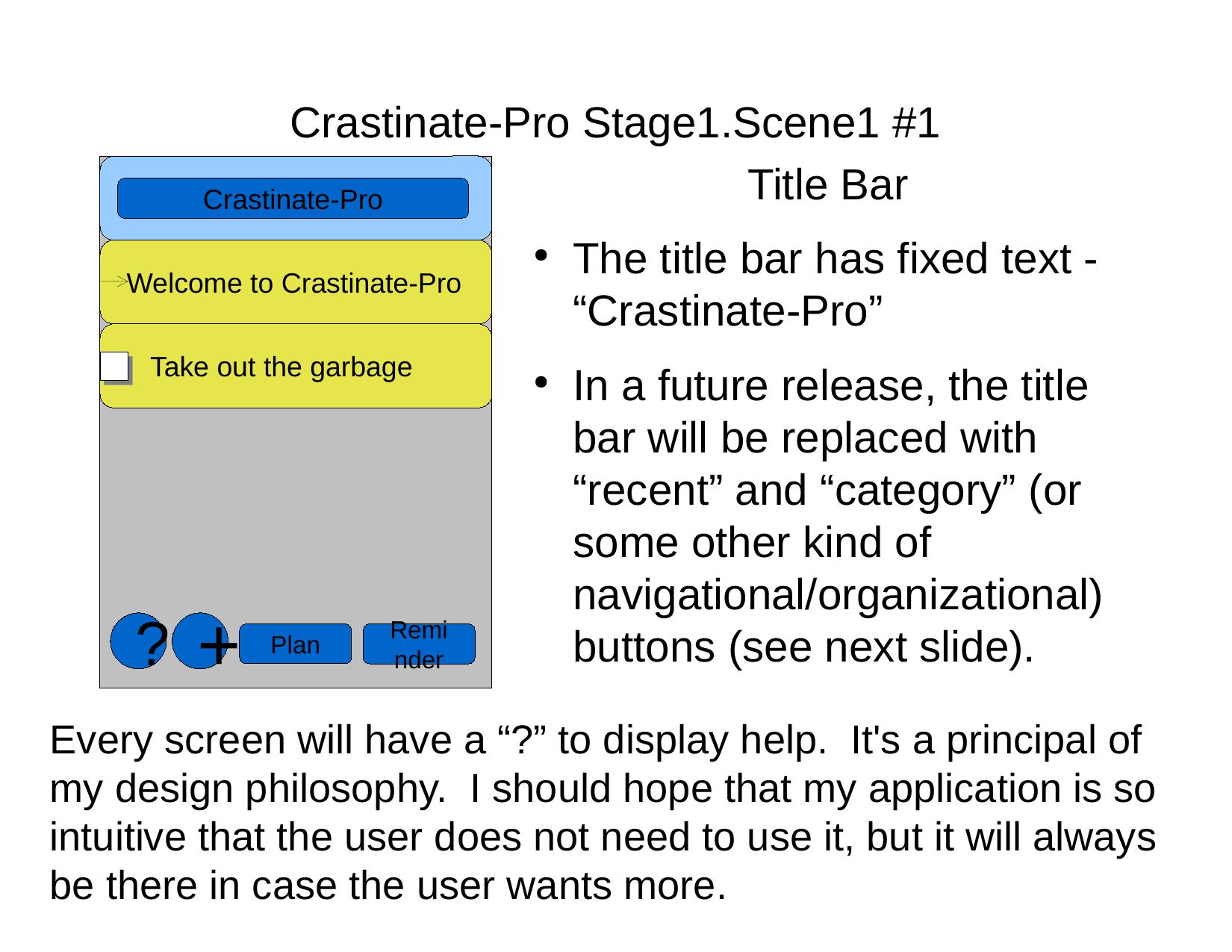

Crastinate-Pro Stage1.Scene1 #1

Title Bar
The title bar has fixed text - “Crastinate-Pro”
In a future release, the title bar will be replaced with “recent” and “category” (or some other kind of navigational/organizational) buttons (see next slide).
Crastinate-Pro
Welcome to Crastinate-Pro

   Take out the garbage

?
+
Plan
Reminder
Every screen will have a “?” to display help.  It's a principal of my design philosophy.  I should hope that my application is so intuitive that the user does not need to use it, but it will always be there in case the user wants more.